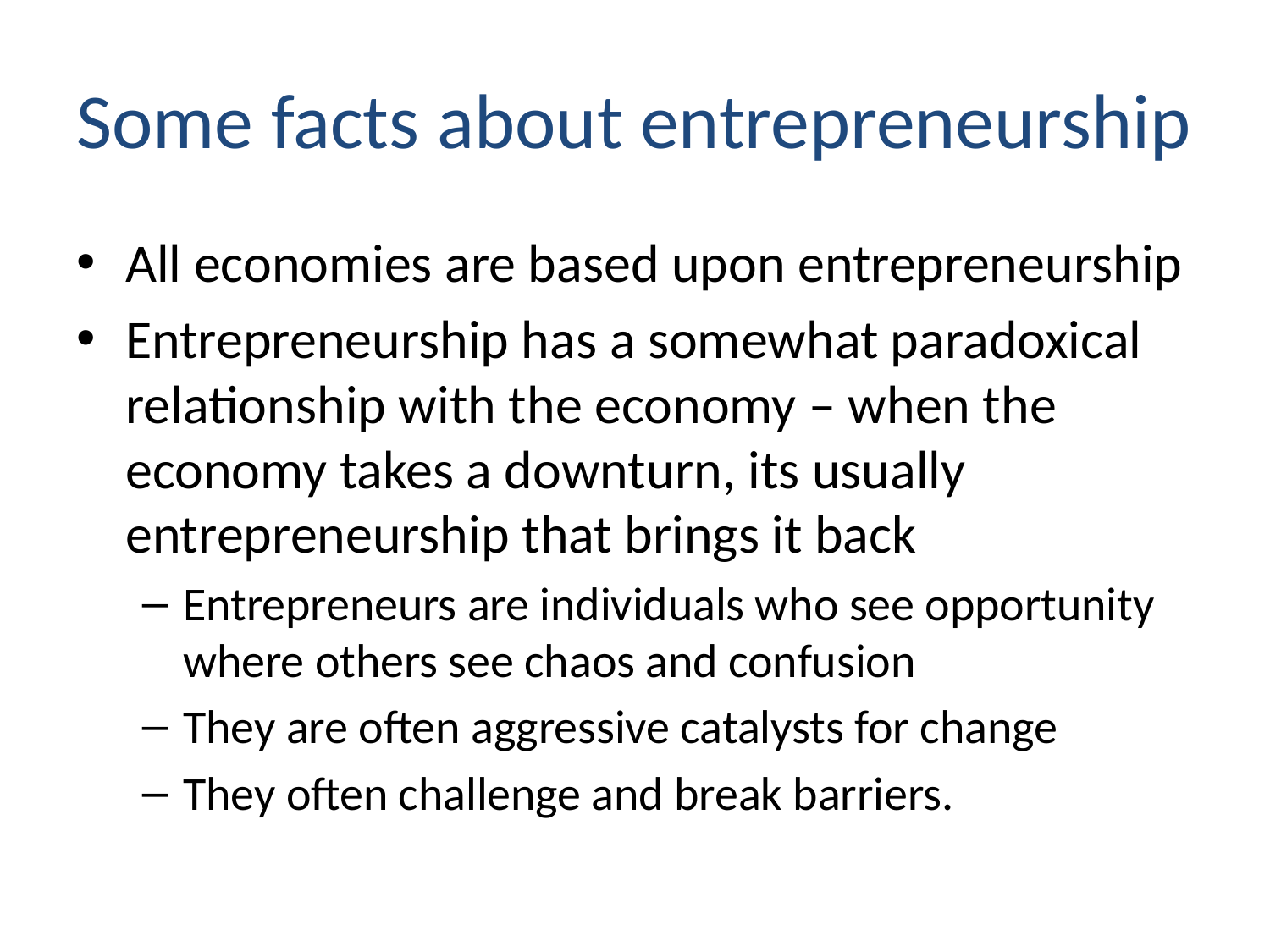

# Some facts about entrepreneurship
All economies are based upon entrepreneurship
Entrepreneurship has a somewhat paradoxical relationship with the economy – when the economy takes a downturn, its usually entrepreneurship that brings it back
Entrepreneurs are individuals who see opportunity where others see chaos and confusion
They are often aggressive catalysts for change
They often challenge and break barriers.